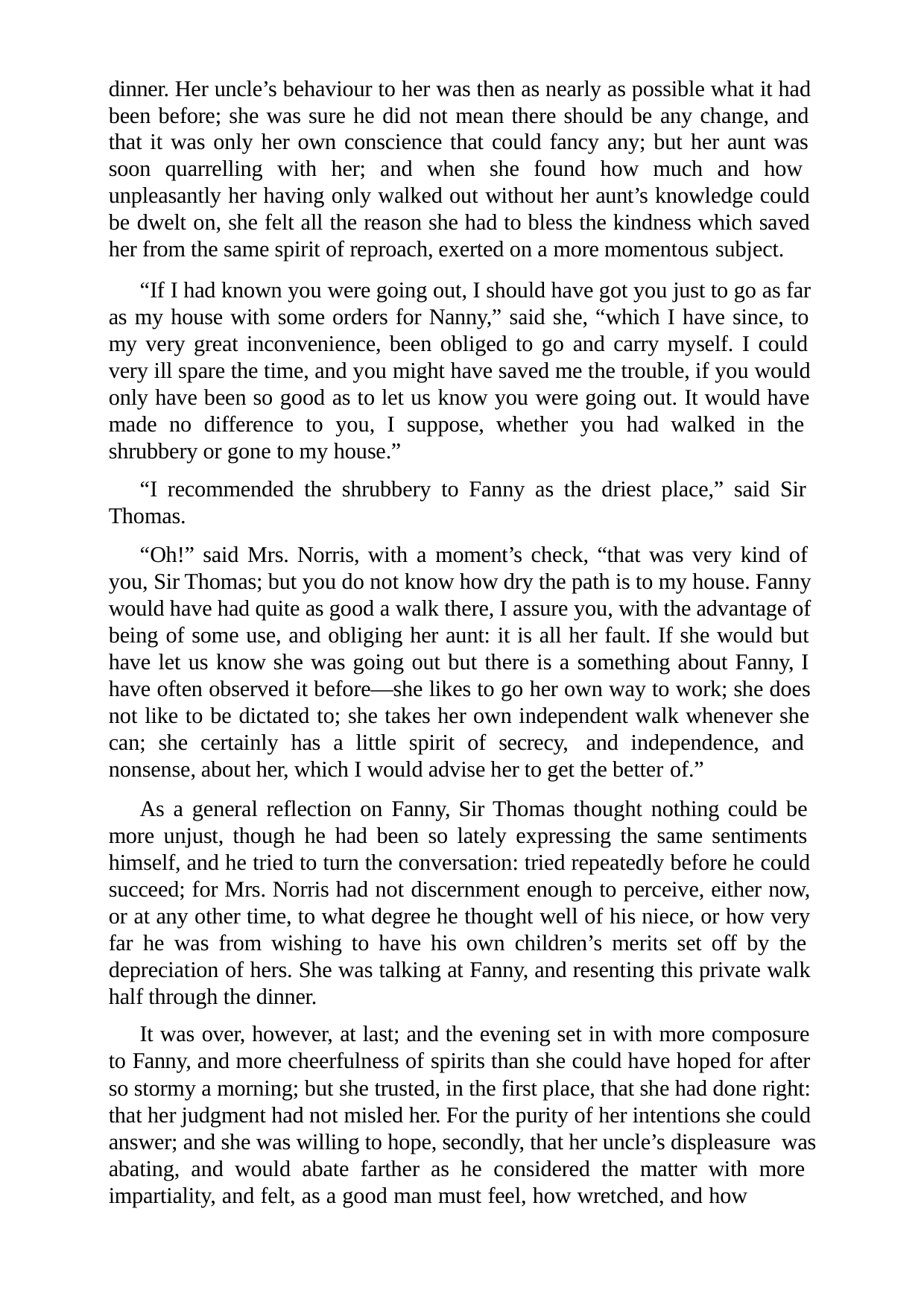

dinner. Her uncle’s behaviour to her was then as nearly as possible what it had  been before; she was sure he did not mean there should be any change, and  that it was only her own conscience that could fancy any; but her aunt was  soon quarrelling with her; and when she found how much and how  unpleasantly her having only walked out without her aunt’s knowledge could  be dwelt on, she felt all the reason she had to bless the kindness which saved  her from the same spirit of reproach, exerted on a more momentous subject.
“If I had known you were going out, I should have got you just to go as far  as my house with some orders for Nanny,” said she, “which I have since, to  my very great inconvenience, been obliged to go and carry myself. I could  very ill spare the time, and you might have saved me the trouble, if you would  only have been so good as to let us know you were going out. It would have  made no difference to you, I suppose, whether you had walked in the  shrubbery or gone to my house.”
“I recommended the shrubbery to Fanny as the driest place,” said Sir  Thomas.
“Oh!” said Mrs. Norris, with a moment’s check, “that was very kind of  you, Sir Thomas; but you do not know how dry the path is to my house. Fanny  would have had quite as good a walk there, I assure you, with the advantage of  being of some use, and obliging her aunt: it is all her fault. If she would but  have let us know she was going out but there is a something about Fanny, I  have often observed it before—she likes to go her own way to work; she does  not like to be dictated to; she takes her own independent walk whenever she  can; she certainly has a little spirit of secrecy, and independence, and  nonsense, about her, which I would advise her to get the better of.”
As a general reflection on Fanny, Sir Thomas thought nothing could be  more unjust, though he had been so lately expressing the same sentiments  himself, and he tried to turn the conversation: tried repeatedly before he could  succeed; for Mrs. Norris had not discernment enough to perceive, either now,  or at any other time, to what degree he thought well of his niece, or how very  far he was from wishing to have his own children’s merits set off by the  depreciation of hers. She was talking at Fanny, and resenting this private walk  half through the dinner.
It was over, however, at last; and the evening set in with more composure  to Fanny, and more cheerfulness of spirits than she could have hoped for after  so stormy a morning; but she trusted, in the first place, that she had done right:  that her judgment had not misled her. For the purity of her intentions she could  answer; and she was willing to hope, secondly, that her uncle’s displeasure  was abating, and would abate farther as he considered the matter with more  impartiality, and felt, as a good man must feel, how wretched, and how